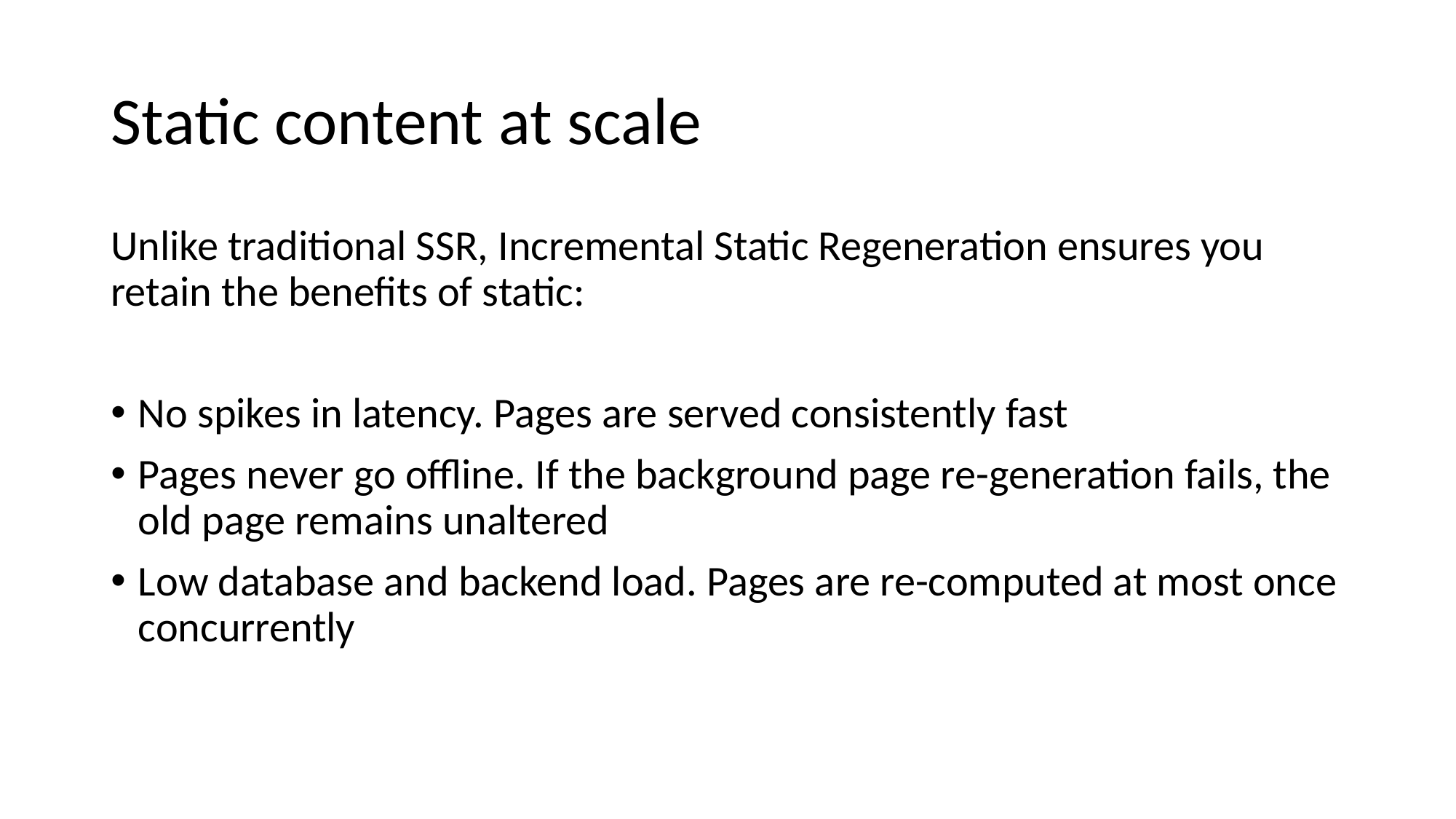

# Static content at scale
Unlike traditional SSR, Incremental Static Regeneration ensures you retain the benefits of static:

No spikes in latency. Pages are served consistently fast
Pages never go offline. If the background page re-generation fails, the old page remains unaltered
Low database and backend load. Pages are re-computed at most once concurrently